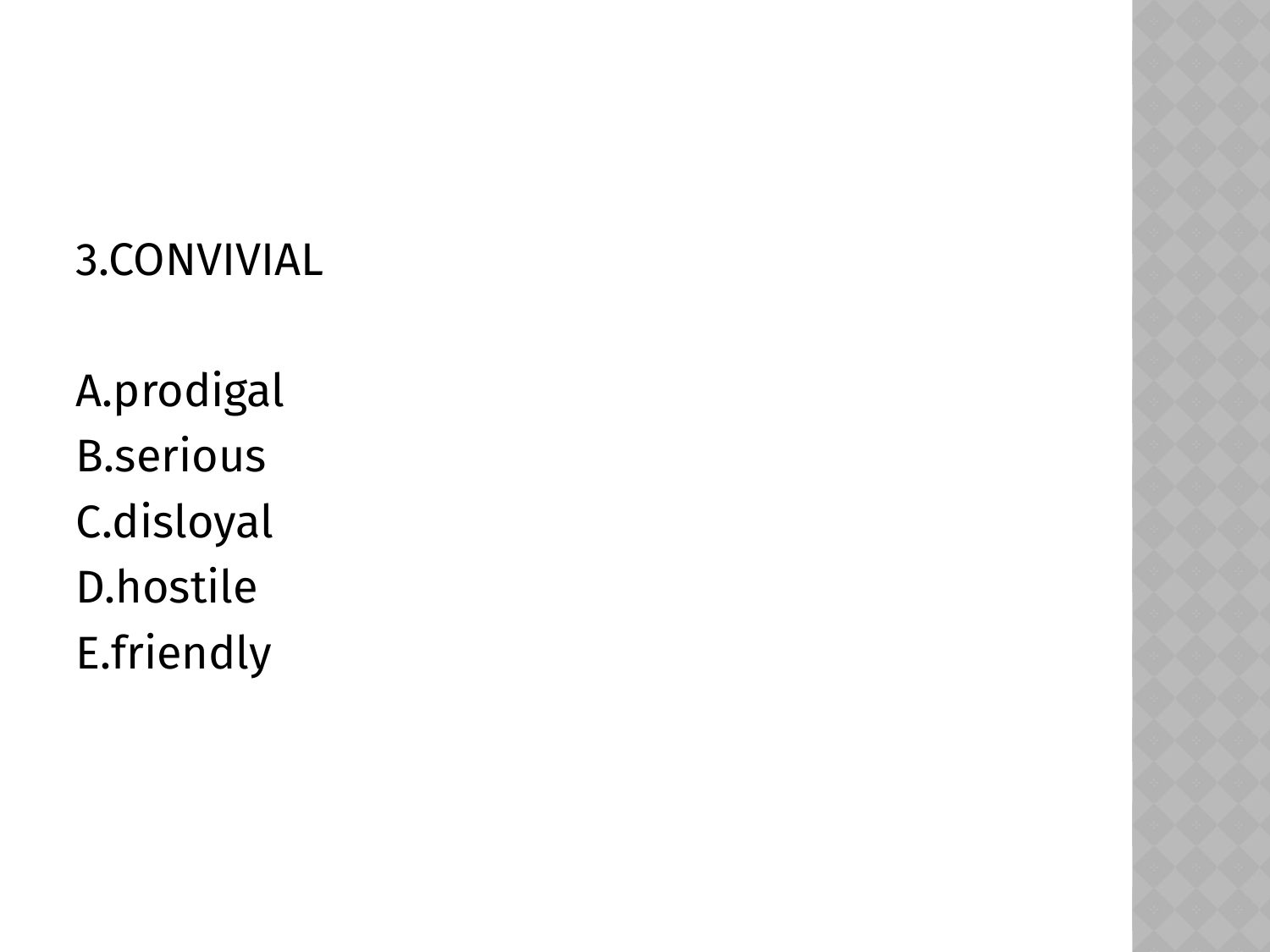

#
3.CONVIVIAL

A.prodigal
B.serious
C.disloyal
D.hostile
E.friendly